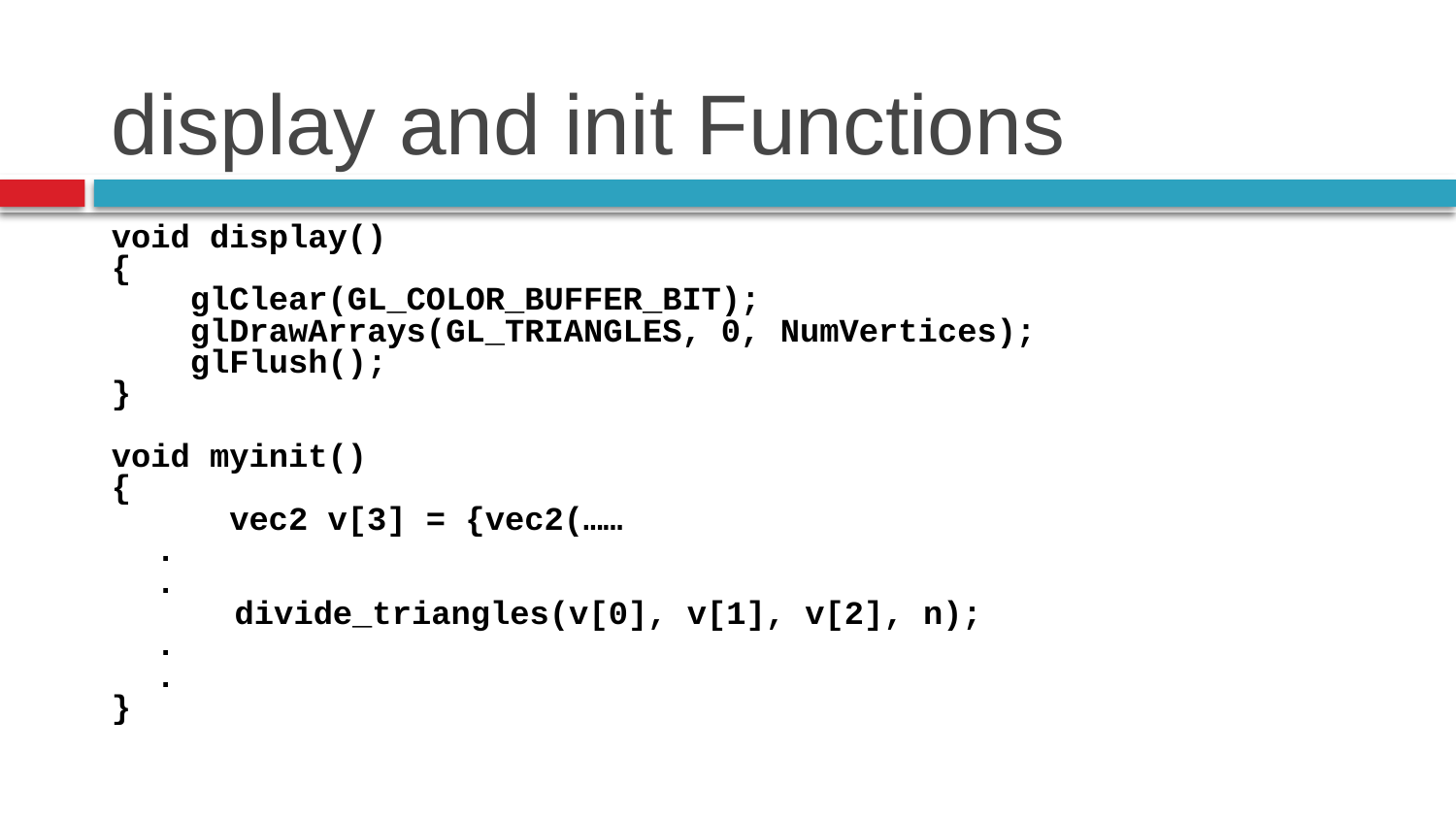

# display and init Functions
void display()
{
    glClear(GL_COLOR_BUFFER_BIT);
    glDrawArrays(GL_TRIANGLES, 0, NumVertices);
    glFlush();
}

void myinit()
{
      vec2 v[3] = {vec2(……
		.
		.
	    divide_triangles(v[0], v[1], v[2], n);
		.
		.
}